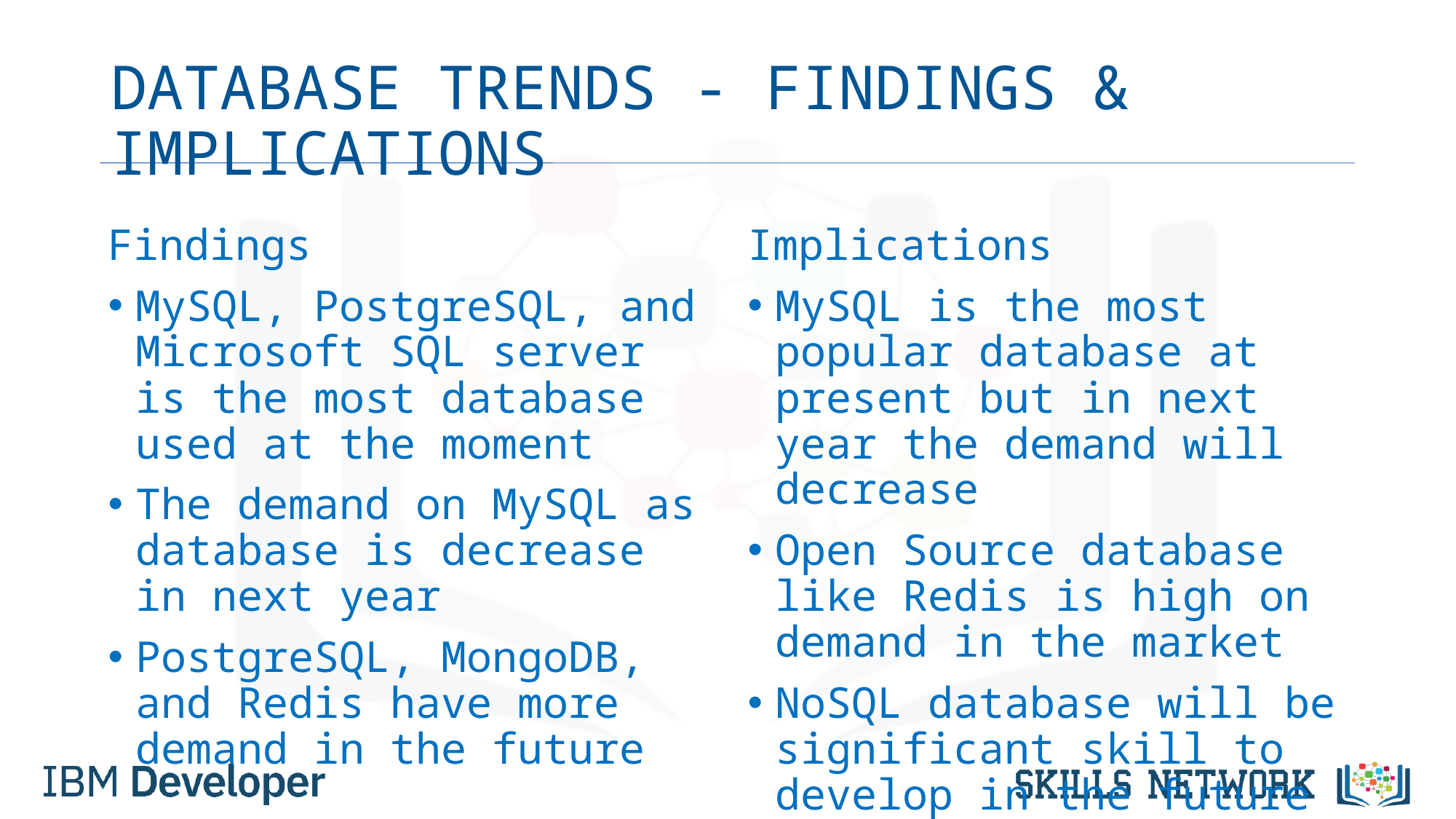

# DATABASE TRENDS - FINDINGS & IMPLICATIONS
Findings
MySQL, PostgreSQL, and Microsoft SQL server is the most database used at the moment
The demand on MySQL as database is decrease in next year
PostgreSQL, MongoDB, and Redis have more demand in the future
Implications
MySQL is the most popular database at present but in next year the demand will decrease
Open Source database like Redis is high on demand in the market
NoSQL database will be significant skill to develop in the future